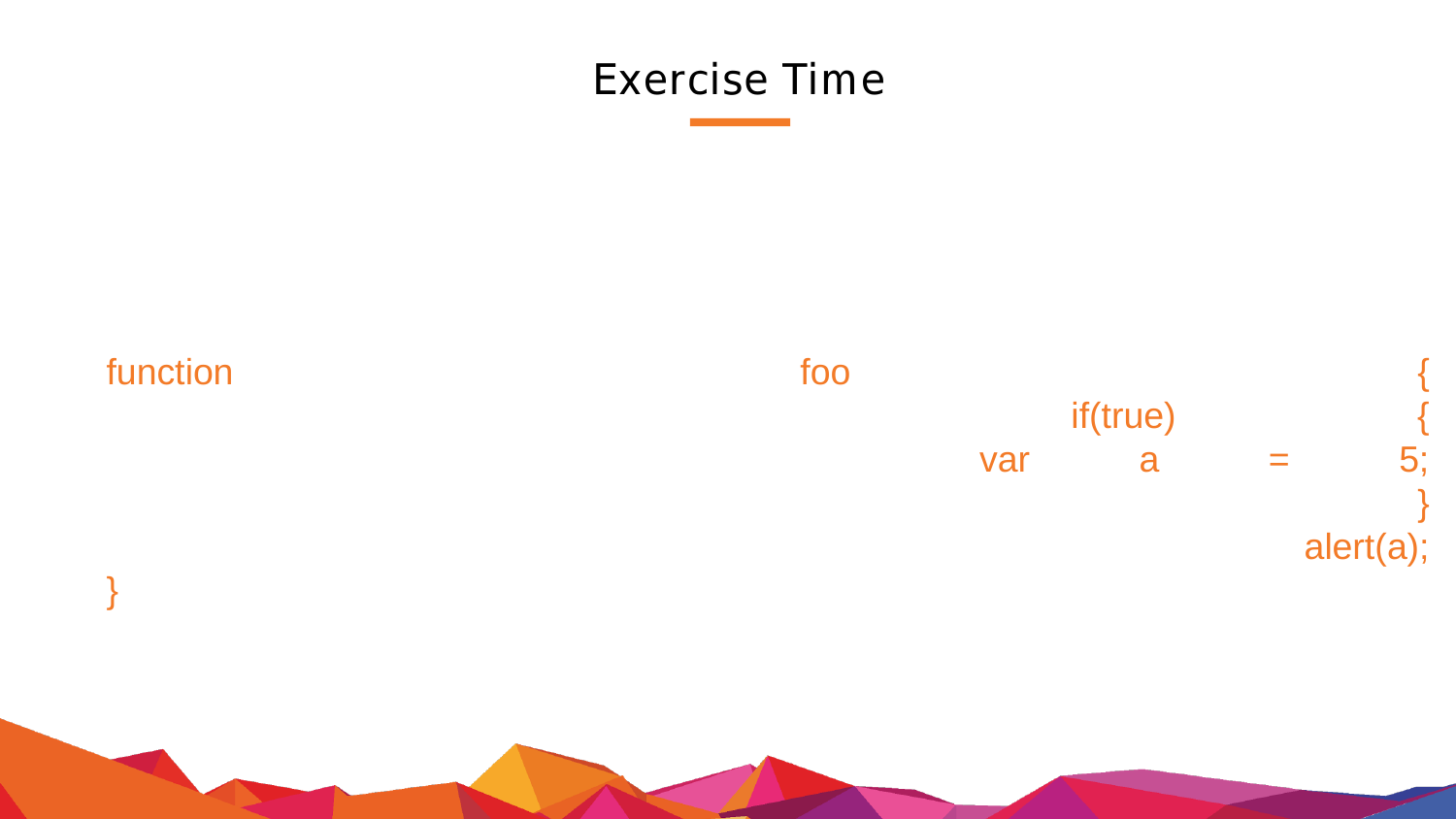

# Exercise Time

function foo {
    if(true) {
        var a = 5;
    }
    alert(a);
}